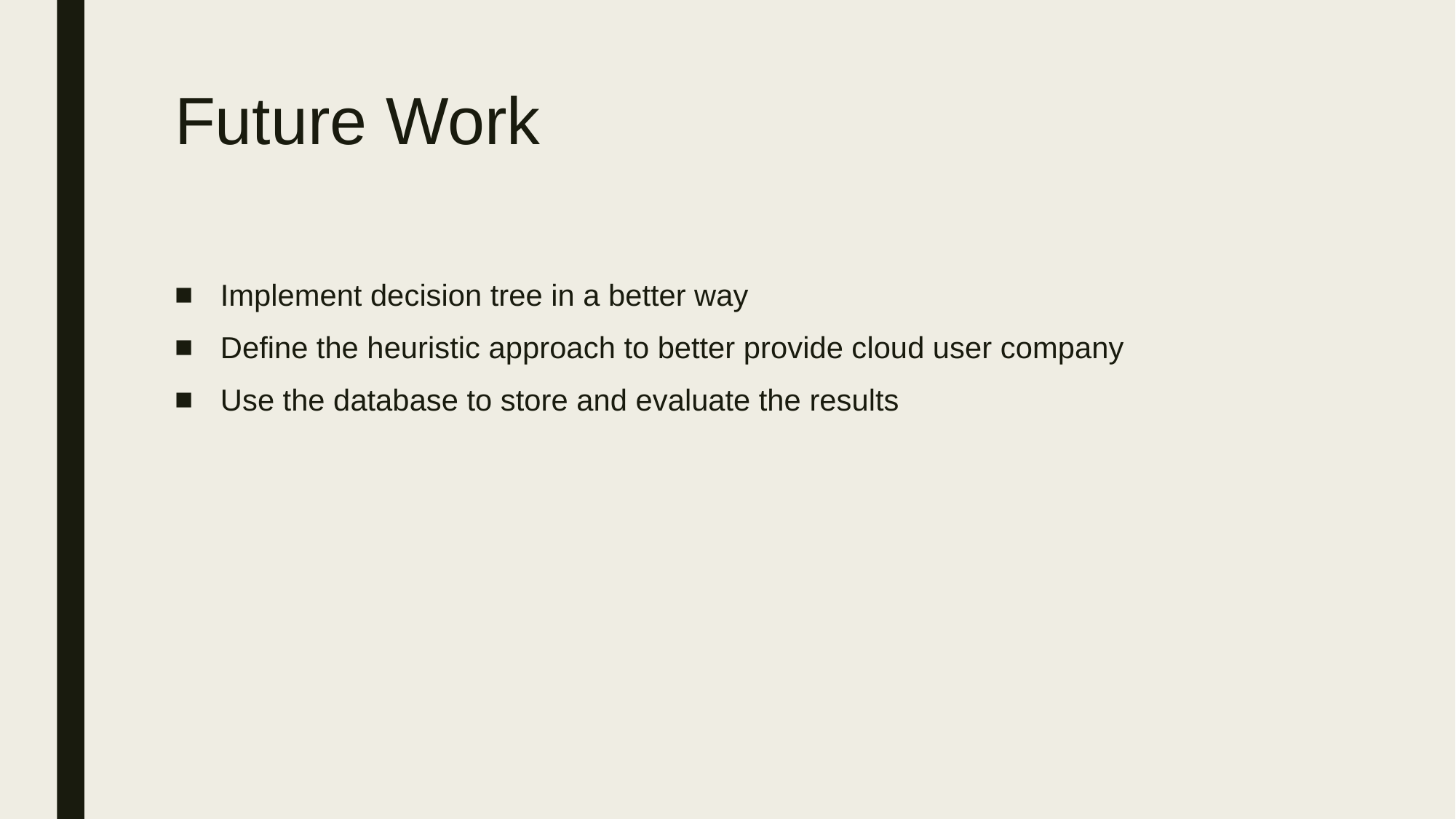

# Future Work
Implement decision tree in a better way
Define the heuristic approach to better provide cloud user company
Use the database to store and evaluate the results